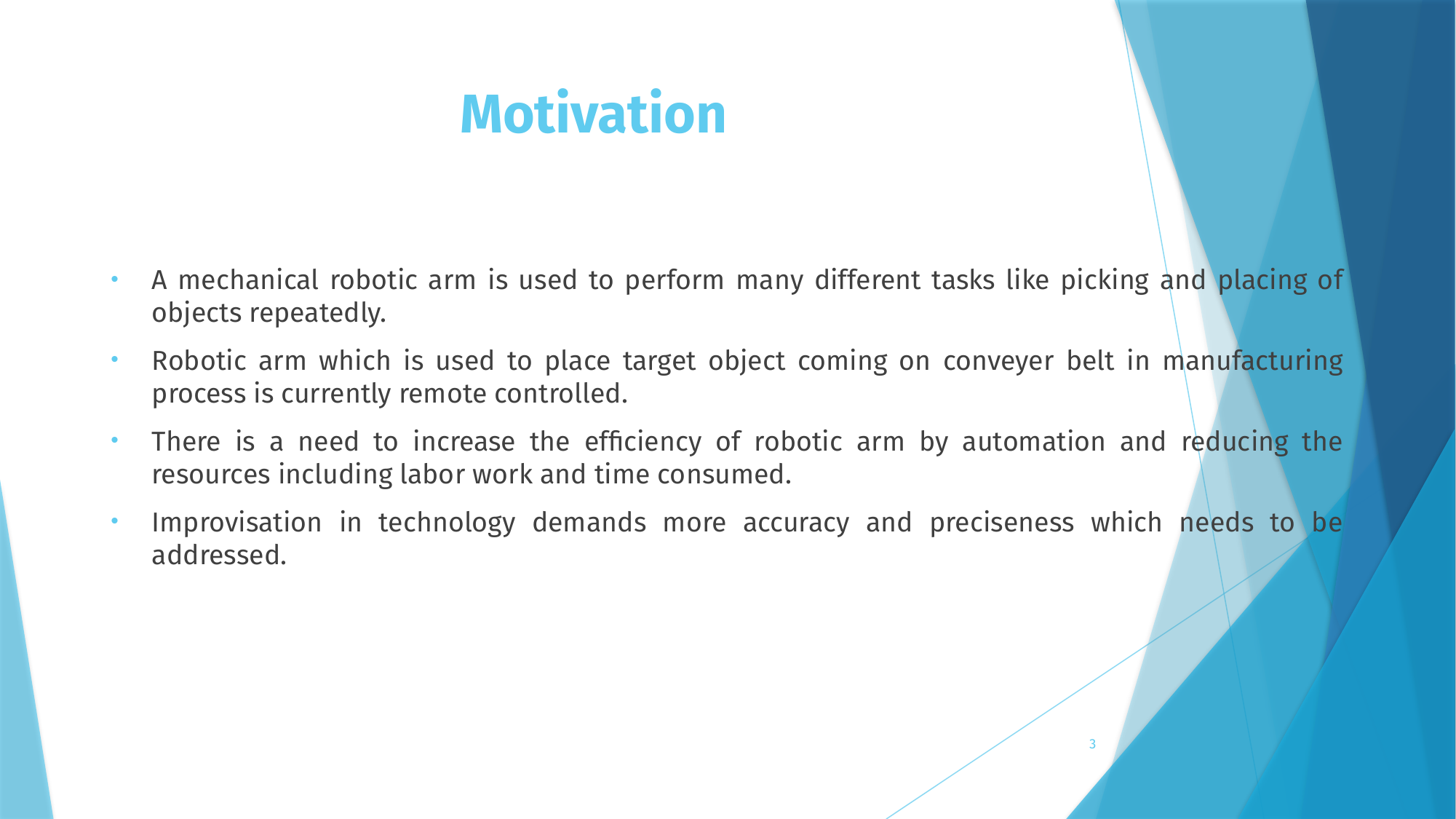

# Motivation
A mechanical robotic arm is used to perform many different tasks like picking and placing of objects repeatedly.
Robotic arm which is used to place target object coming on conveyer belt in manufacturing process is currently remote controlled.
There is a need to increase the efficiency of robotic arm by automation and reducing the resources including labor work and time consumed.
Improvisation in technology demands more accuracy and preciseness which needs to be addressed.

3